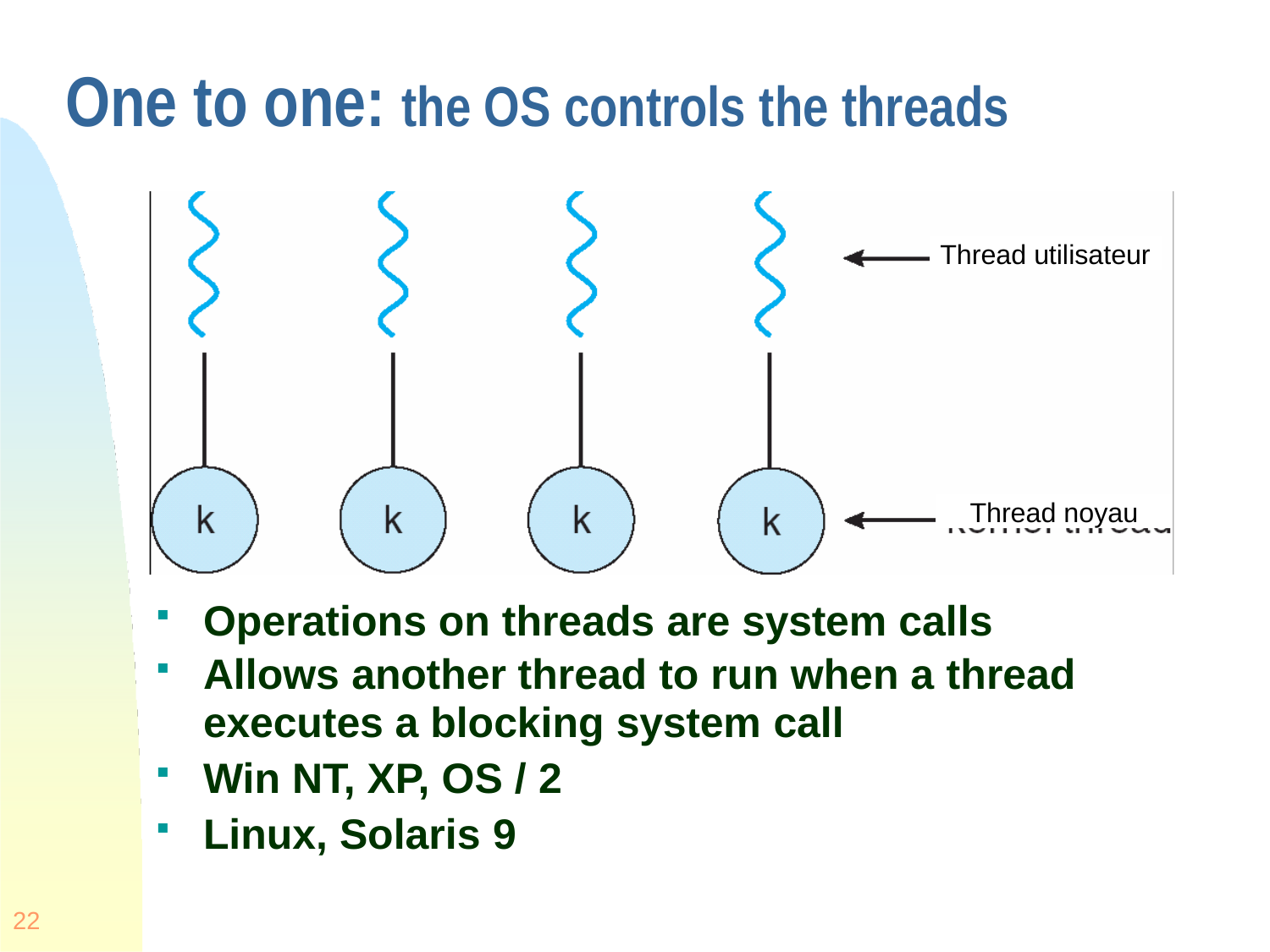

# One to one: the OS controls the threads

Thread utilisateur
Thread noyau
Operations on threads are system calls
Allows another thread to run when a thread
executes a blocking system call
Win NT, XP, OS / 2
Linux, Solaris 9
22